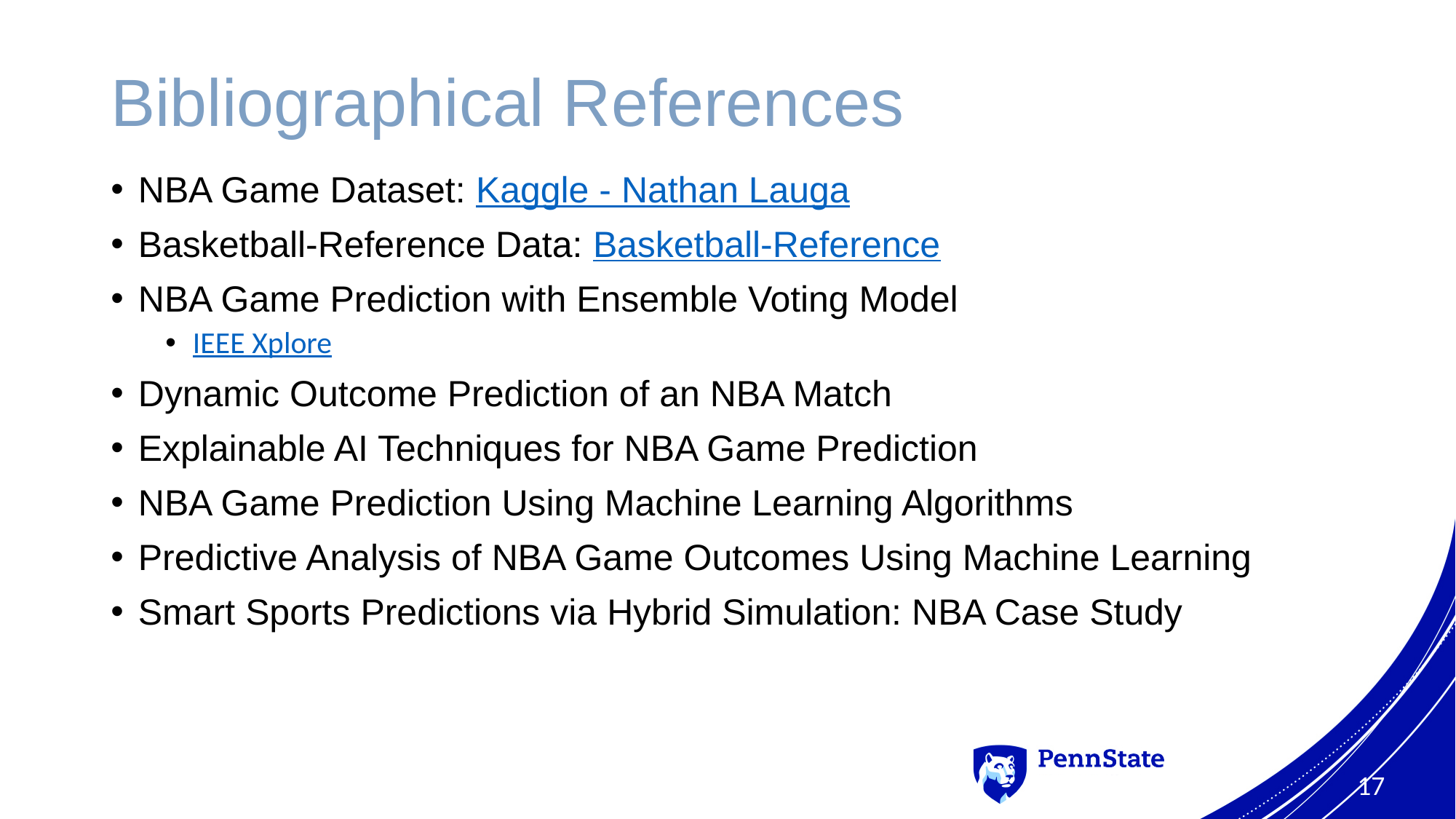

# Bibliographical References
NBA Game Dataset: Kaggle - Nathan Lauga
Basketball-Reference Data: Basketball-Reference
NBA Game Prediction with Ensemble Voting Model
IEEE Xplore
Dynamic Outcome Prediction of an NBA Match
Explainable AI Techniques for NBA Game Prediction
NBA Game Prediction Using Machine Learning Algorithms
Predictive Analysis of NBA Game Outcomes Using Machine Learning
Smart Sports Predictions via Hybrid Simulation: NBA Case Study